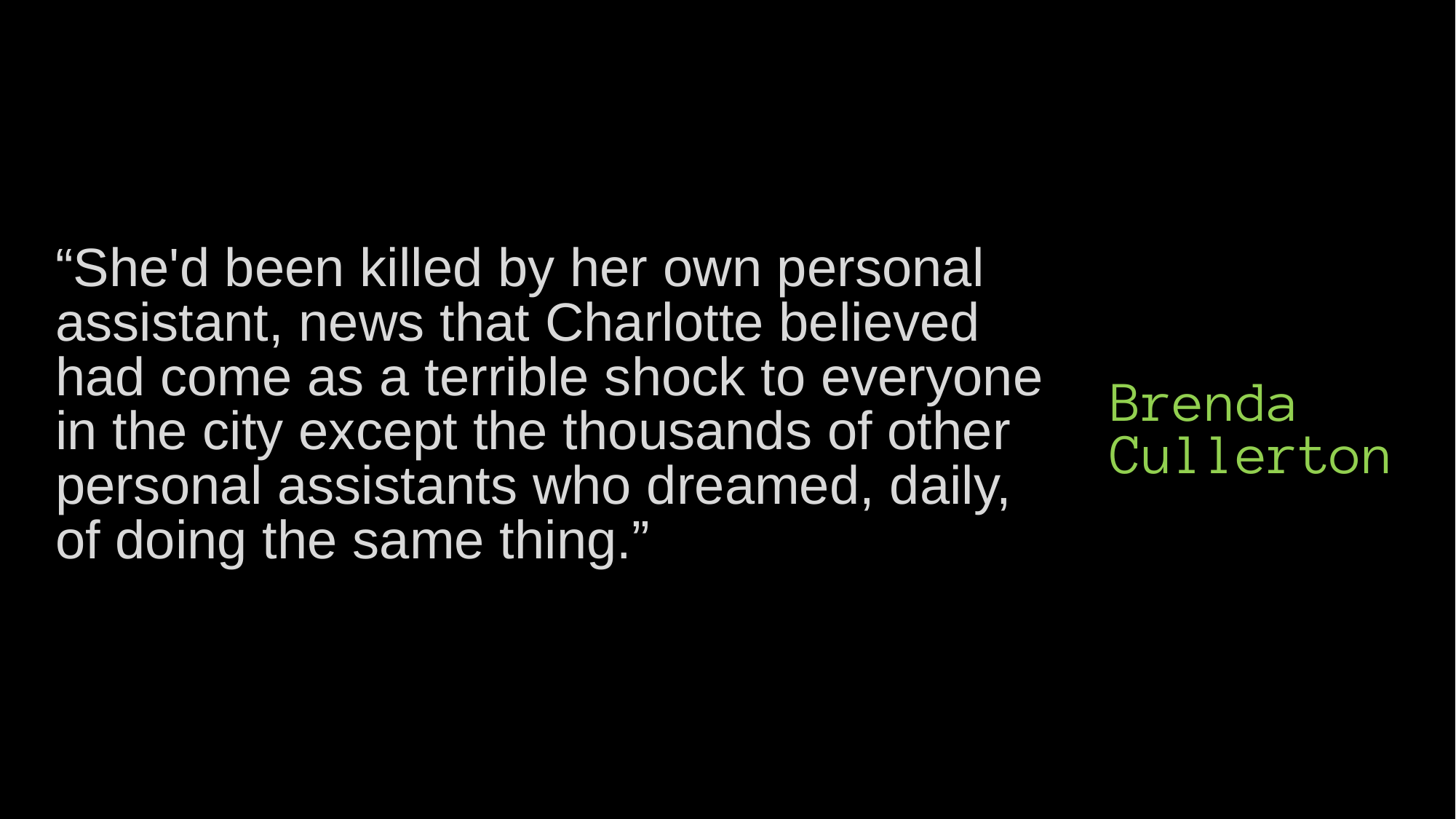

“She'd been killed by her own personal assistant, news that Charlotte believed had come as a terrible shock to everyone in the city except the thousands of other personal assistants who dreamed, daily, of doing the same thing.”
# Brenda Cullerton